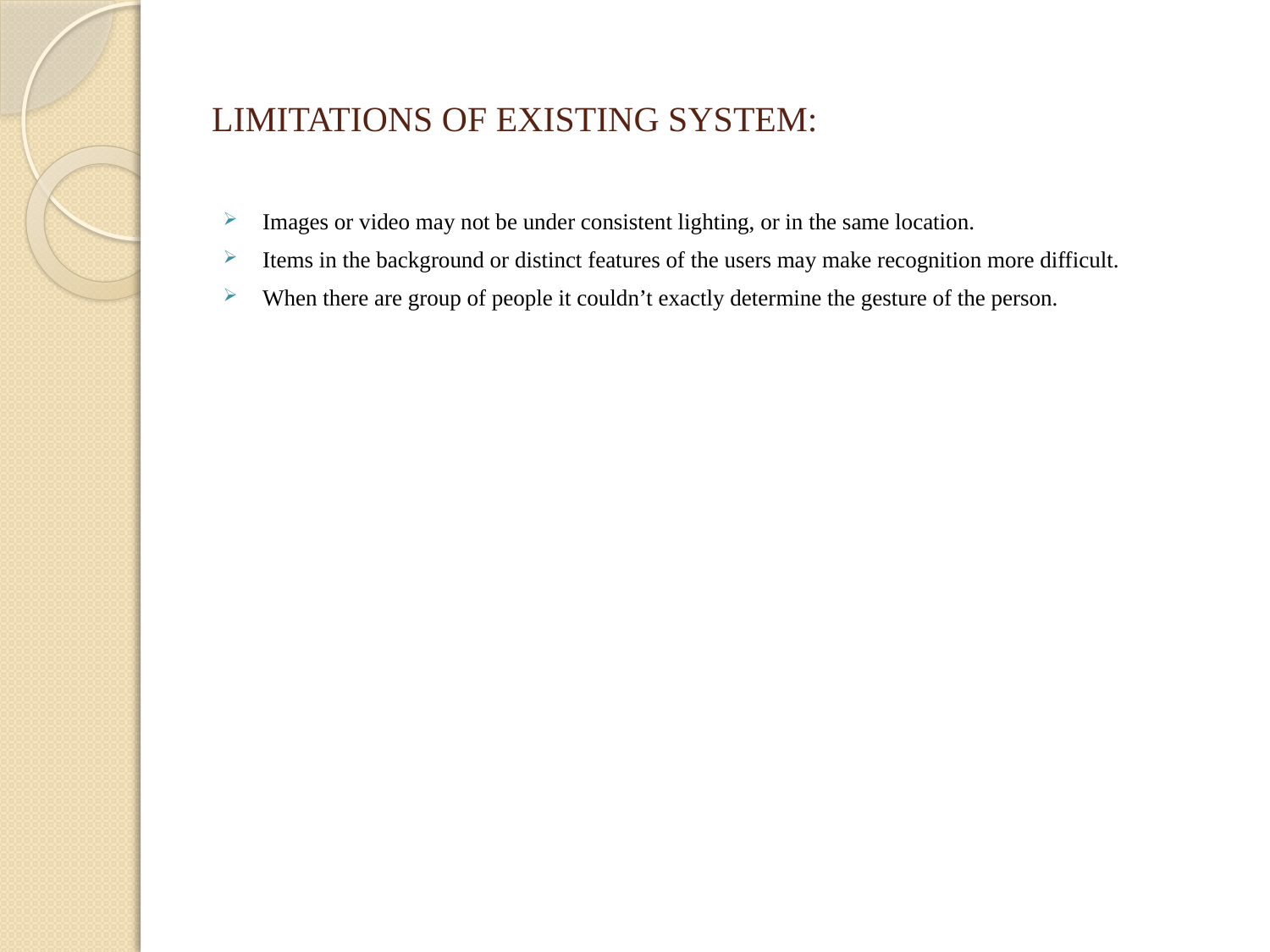

# LIMITATIONS OF EXISTING SYSTEM:
Images or video may not be under consistent lighting, or in the same location.
Items in the background or distinct features of the users may make recognition more difficult.
When there are group of people it couldn’t exactly determine the gesture of the person.